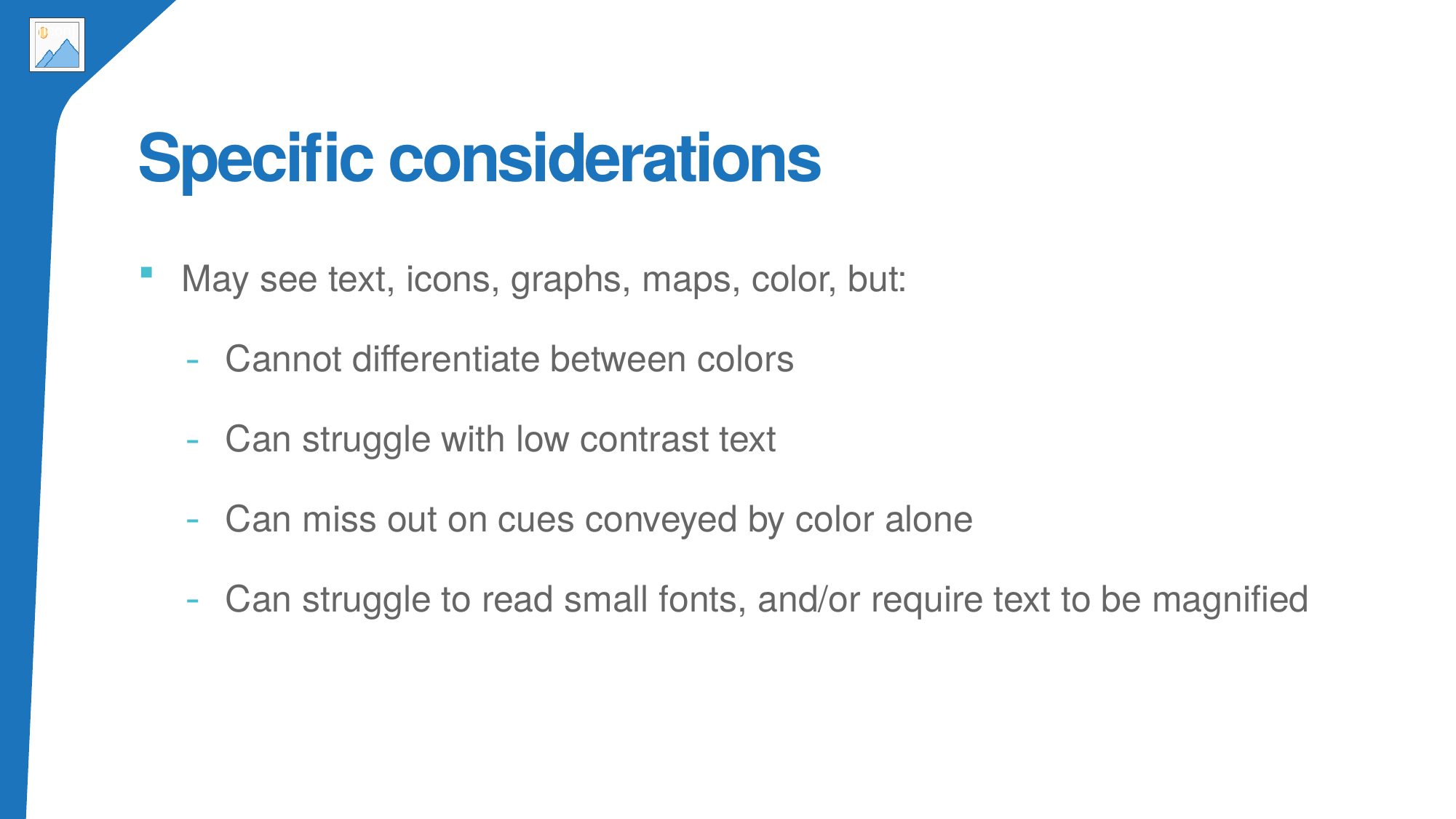

# Specific considerations
May see text, icons, graphs, maps, color, but:
Cannot differentiate between colors
Can struggle with low contrast text
Can miss out on cues conveyed by color alone
Can struggle to read small fonts, and/or require text to be magnified